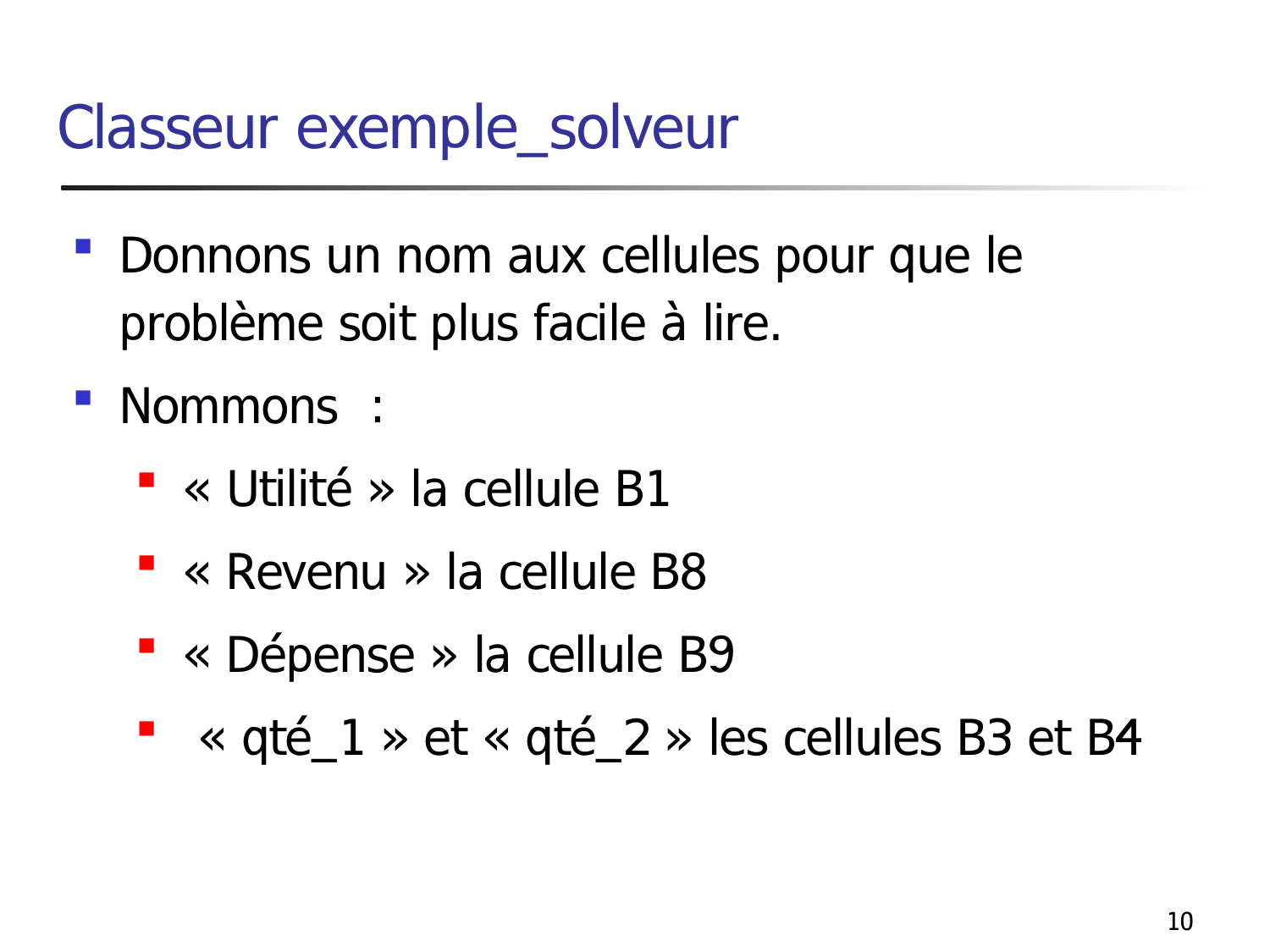

# Classeur exemple_solveur
Donnons un nom aux cellules pour que le problème soit plus facile à lire.
Nommons  :
« Utilité » la cellule B1
« Revenu » la cellule B8
« Dépense » la cellule B9
 « qté_1 » et « qté_2 » les cellules B3 et B4

10